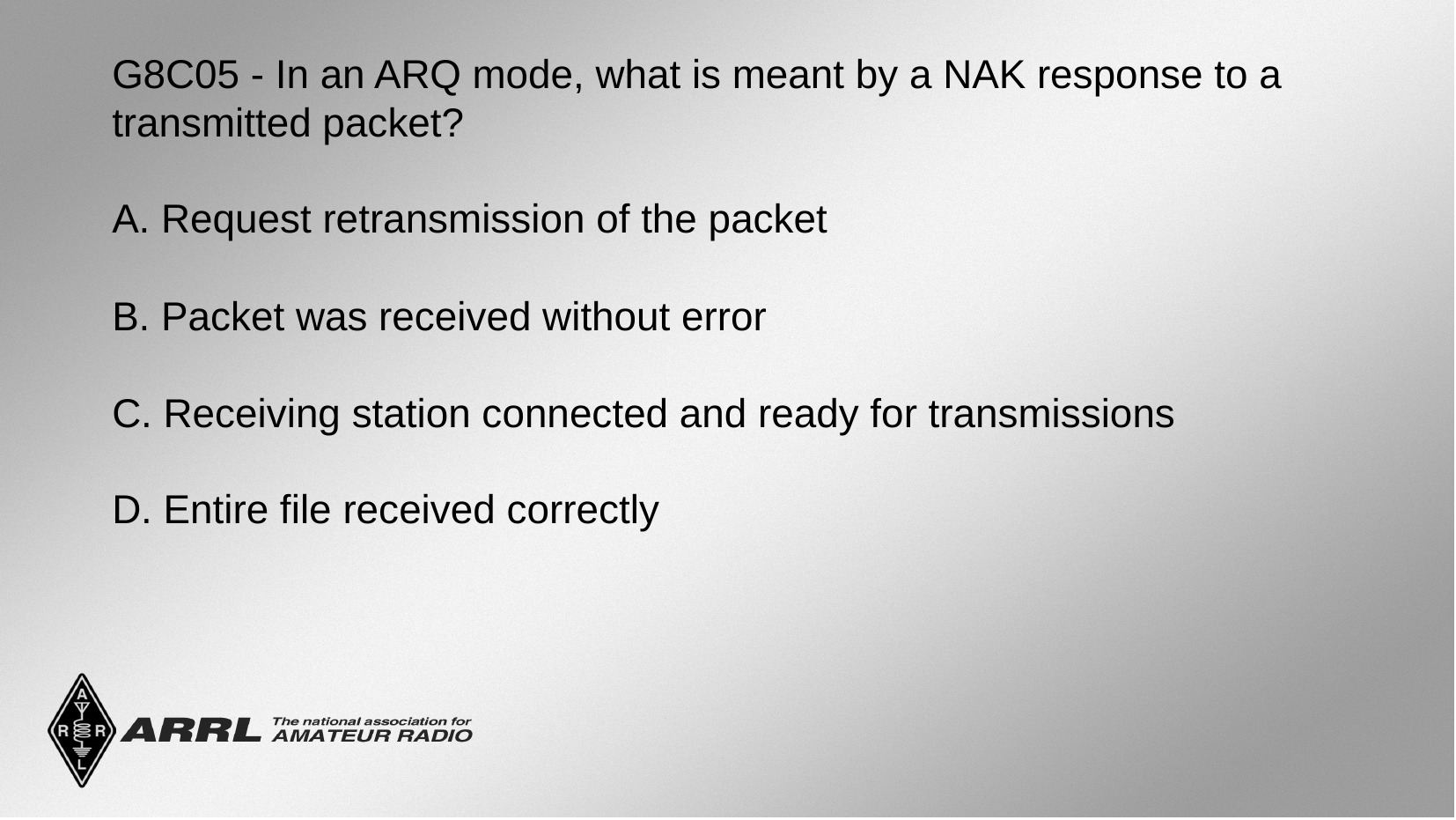

G8C05 - In an ARQ mode, what is meant by a NAK response to a transmitted packet?

A. Request retransmission of the packet

B. Packet was received without error

C. Receiving station connected and ready for transmissions

D. Entire file received correctly